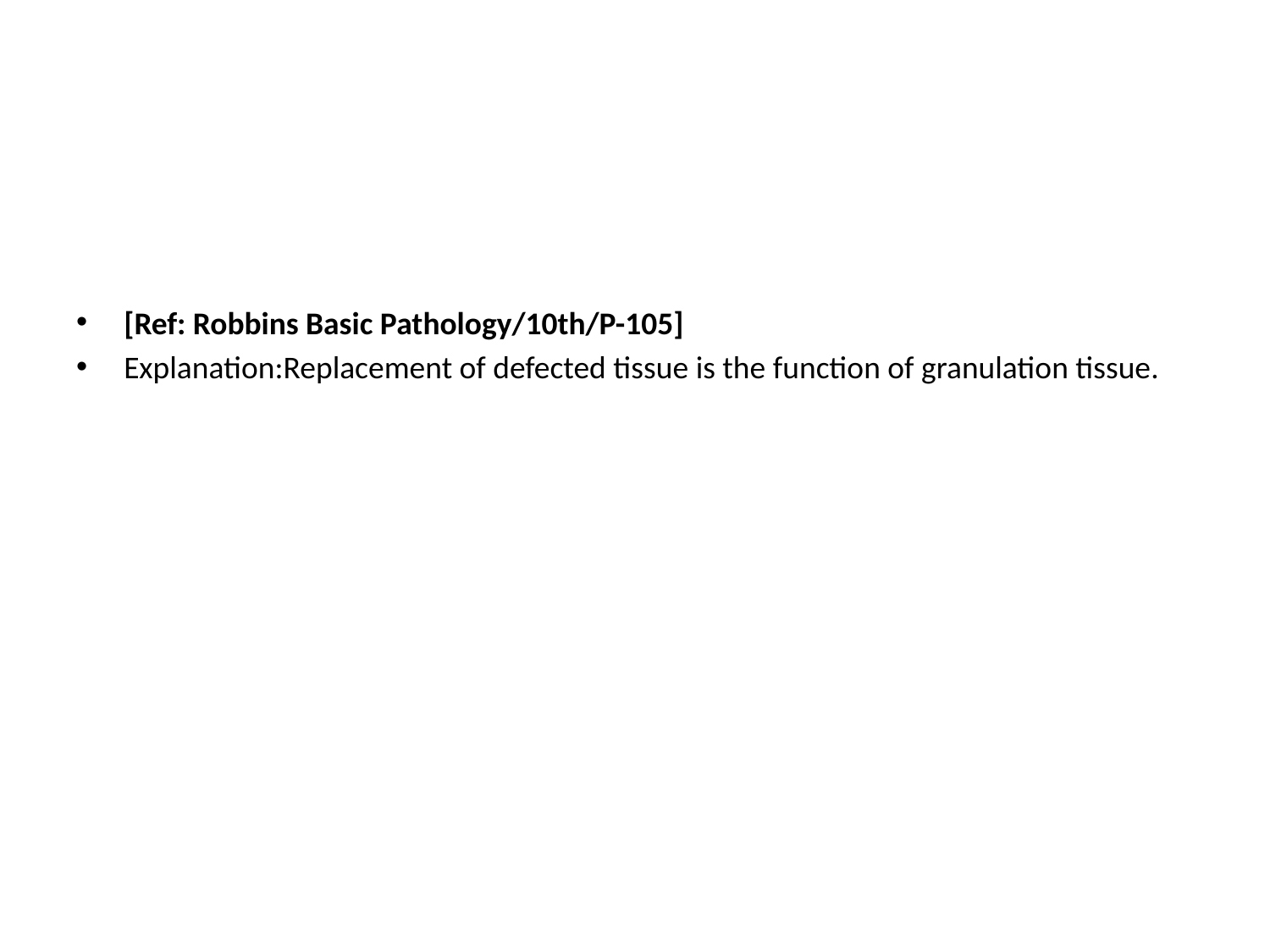

[Ref: Robbins Basic Pathology/10th/P-105]
Explanation:Replacement of defected tissue is the function of granulation tissue.